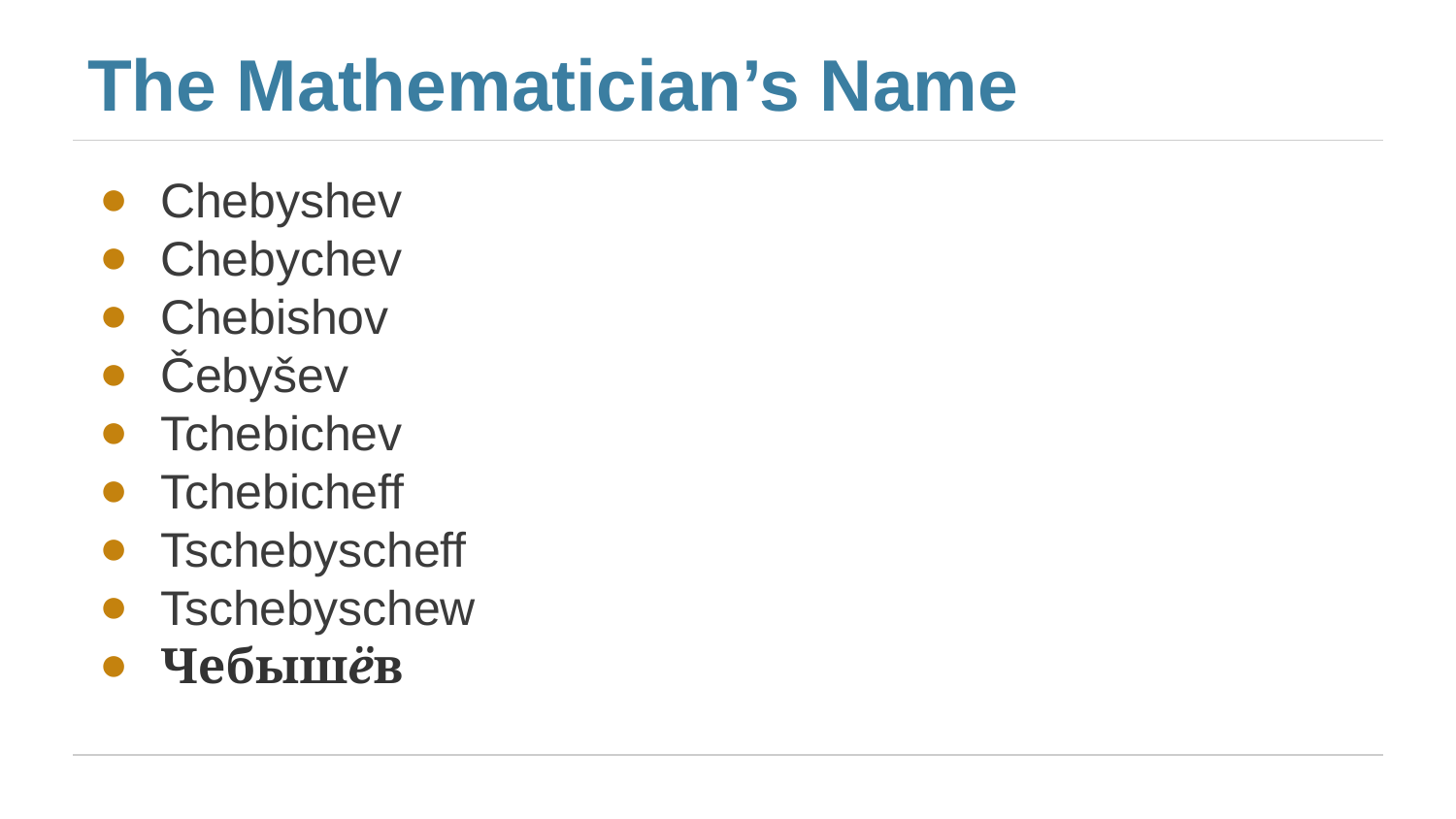

# The Mathematician’s Name
Chebyshev
Chebychev
Chebishov
Čebyšev
Tchebichev
Tchebicheff
Tschebyscheff
Tschebyschew
Чебышёв